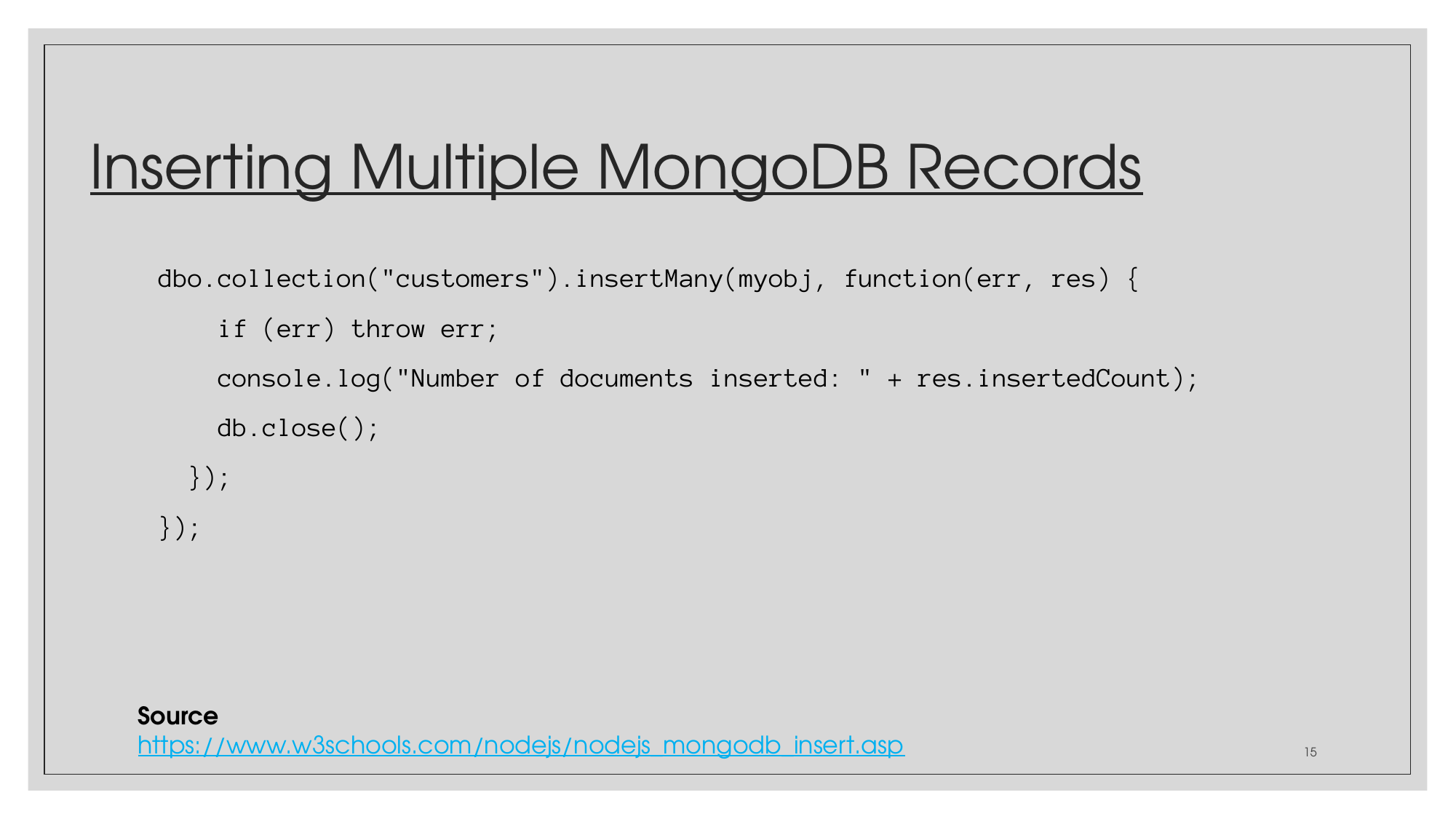

# Inserting Multiple MongoDB Records
dbo.collection("customers").insertMany(myobj, function(err, res) {
    if (err) throw err;
    console.log("Number of documents inserted: " + res.insertedCount);
    db.close();
  });
});
Source
https://www.w3schools.com/nodejs/nodejs_mongodb_insert.asp
15